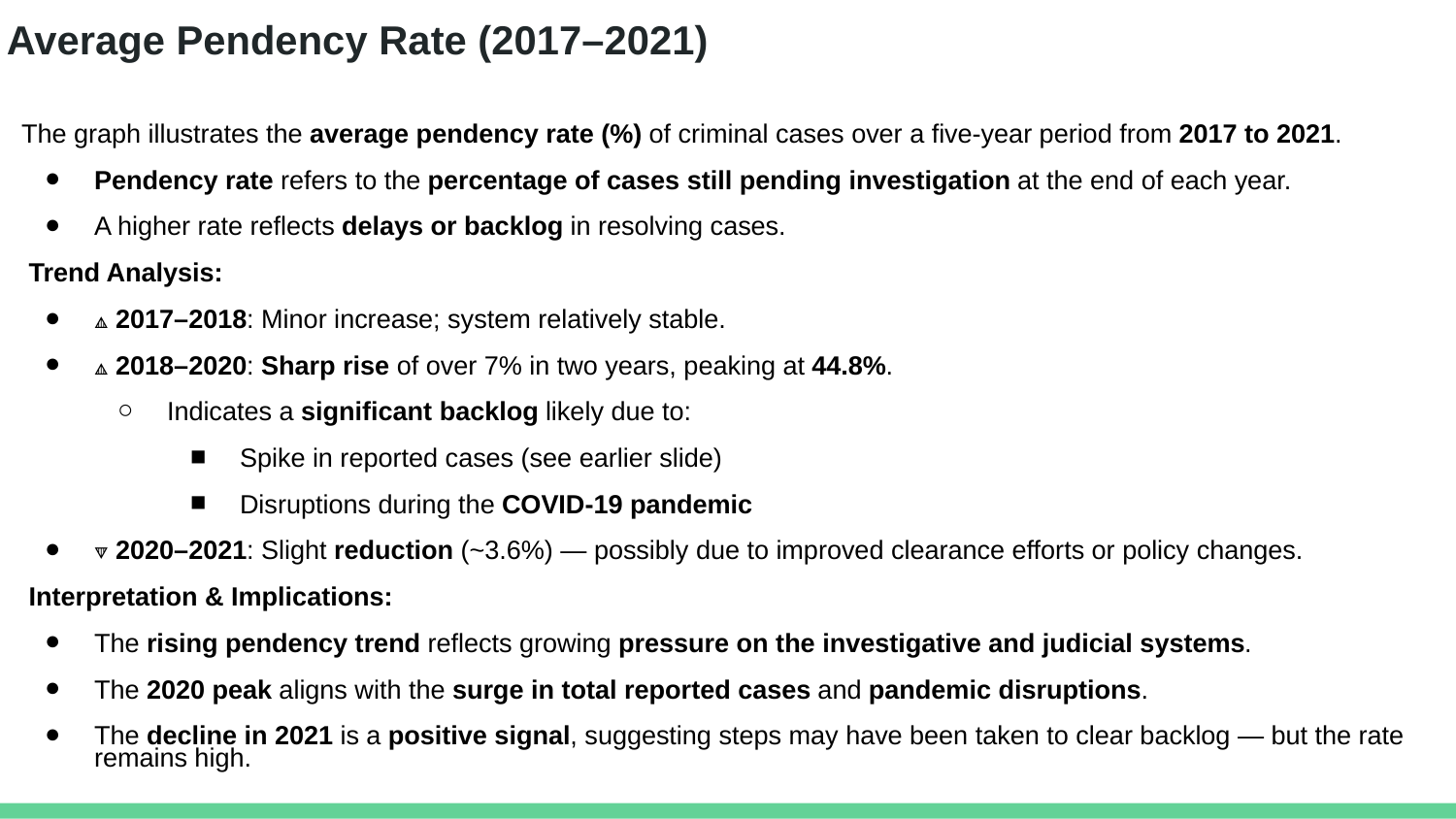

# Average Pendency Rate (2017–2021)
The graph illustrates the average pendency rate (%) of criminal cases over a five-year period from 2017 to 2021.
Pendency rate refers to the percentage of cases still pending investigation at the end of each year.
A higher rate reflects delays or backlog in resolving cases.
 Trend Analysis:
🔼 2017–2018: Minor increase; system relatively stable.
🔼 2018–2020: Sharp rise of over 7% in two years, peaking at 44.8%.
Indicates a significant backlog likely due to:
Spike in reported cases (see earlier slide)
Disruptions during the COVID-19 pandemic
🔽 2020–2021: Slight reduction (~3.6%) — possibly due to improved clearance efforts or policy changes.
 Interpretation & Implications:
The rising pendency trend reflects growing pressure on the investigative and judicial systems.
The 2020 peak aligns with the surge in total reported cases and pandemic disruptions.
The decline in 2021 is a positive signal, suggesting steps may have been taken to clear backlog — but the rate remains high.